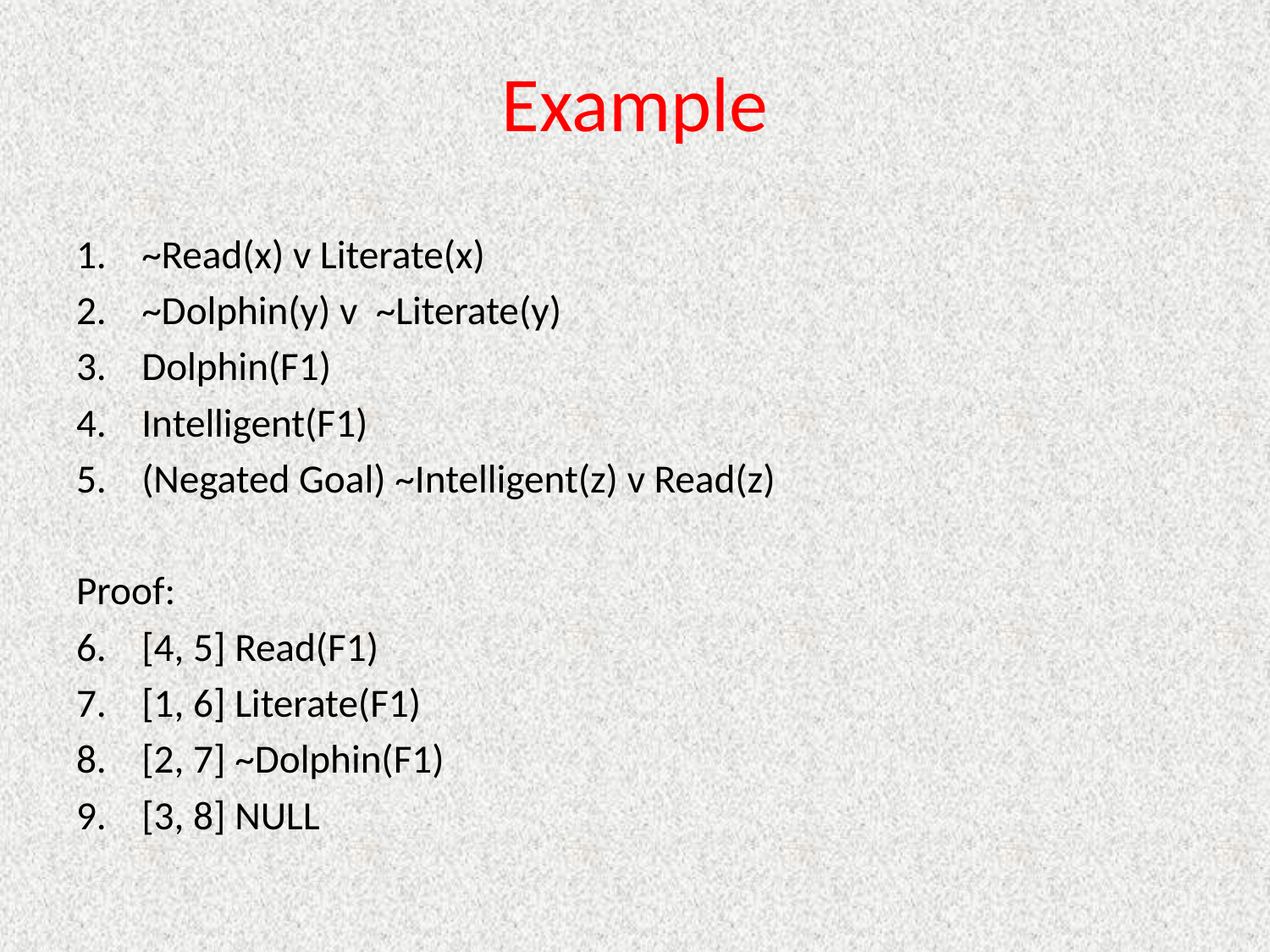

# Example
~Read(x) v Literate(x)
~Dolphin(y) v  ~Literate(y)
Dolphin(F1)
Intelligent(F1)
(Negated Goal) ~Intelligent(z) v Read(z)

Proof:
[4, 5] Read(F1)
[1, 6] Literate(F1)
[2, 7] ~Dolphin(F1)
[3, 8] NULL